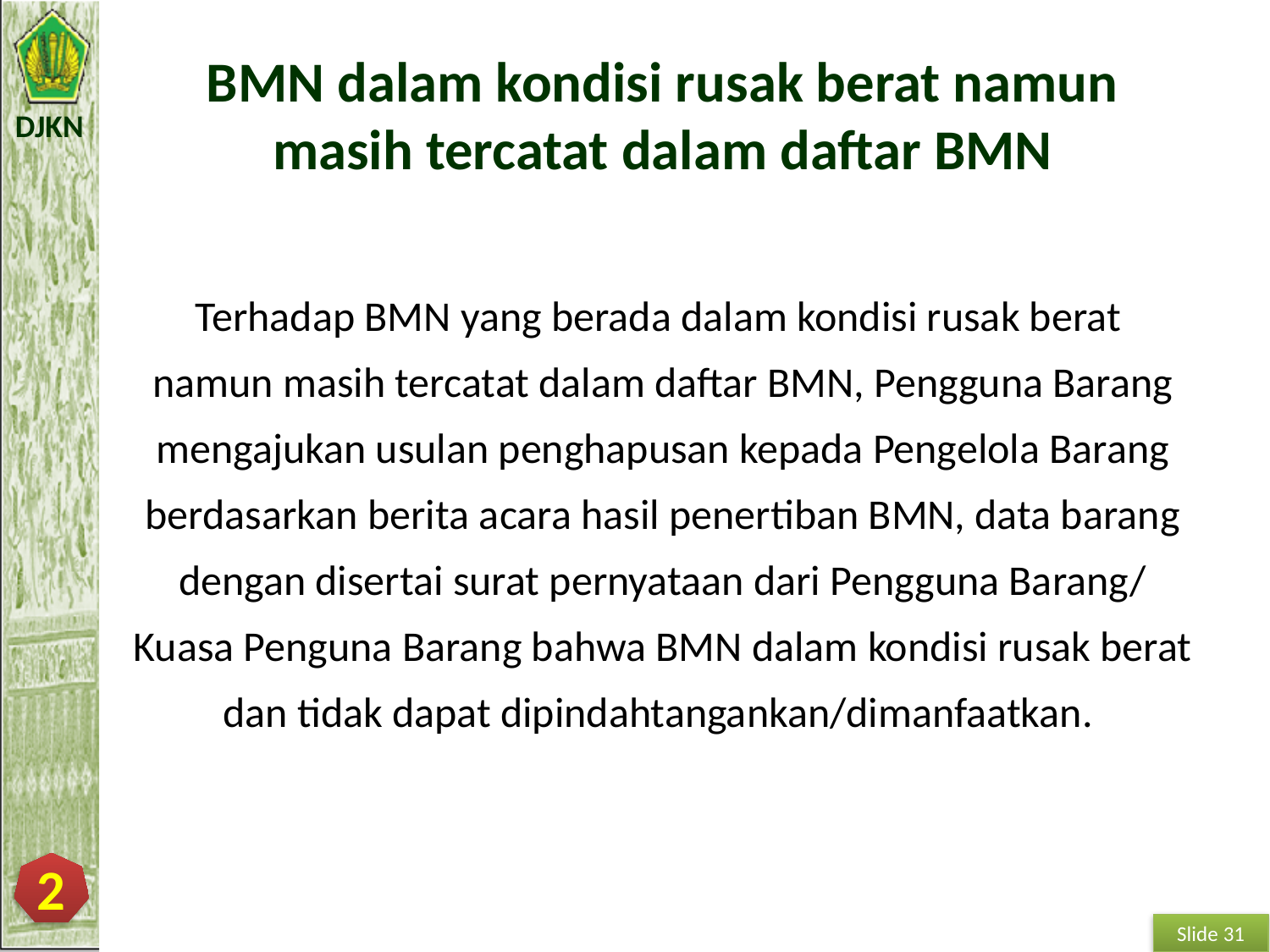

# BMN dalam kondisi rusak berat namun masih tercatat dalam daftar BMN
Terhadap BMN yang berada dalam kondisi rusak berat  namun masih tercatat dalam daftar BMN, Pengguna Barang mengajukan usulan penghapusan kepada Pengelola Barang berdasarkan berita acara hasil penertiban BMN, data barang dengan disertai surat pernyataan dari Pengguna Barang/ Kuasa Penguna Barang bahwa BMN dalam kondisi rusak berat dan tidak dapat dipindahtangankan/dimanfaatkan.

2
Slide 31